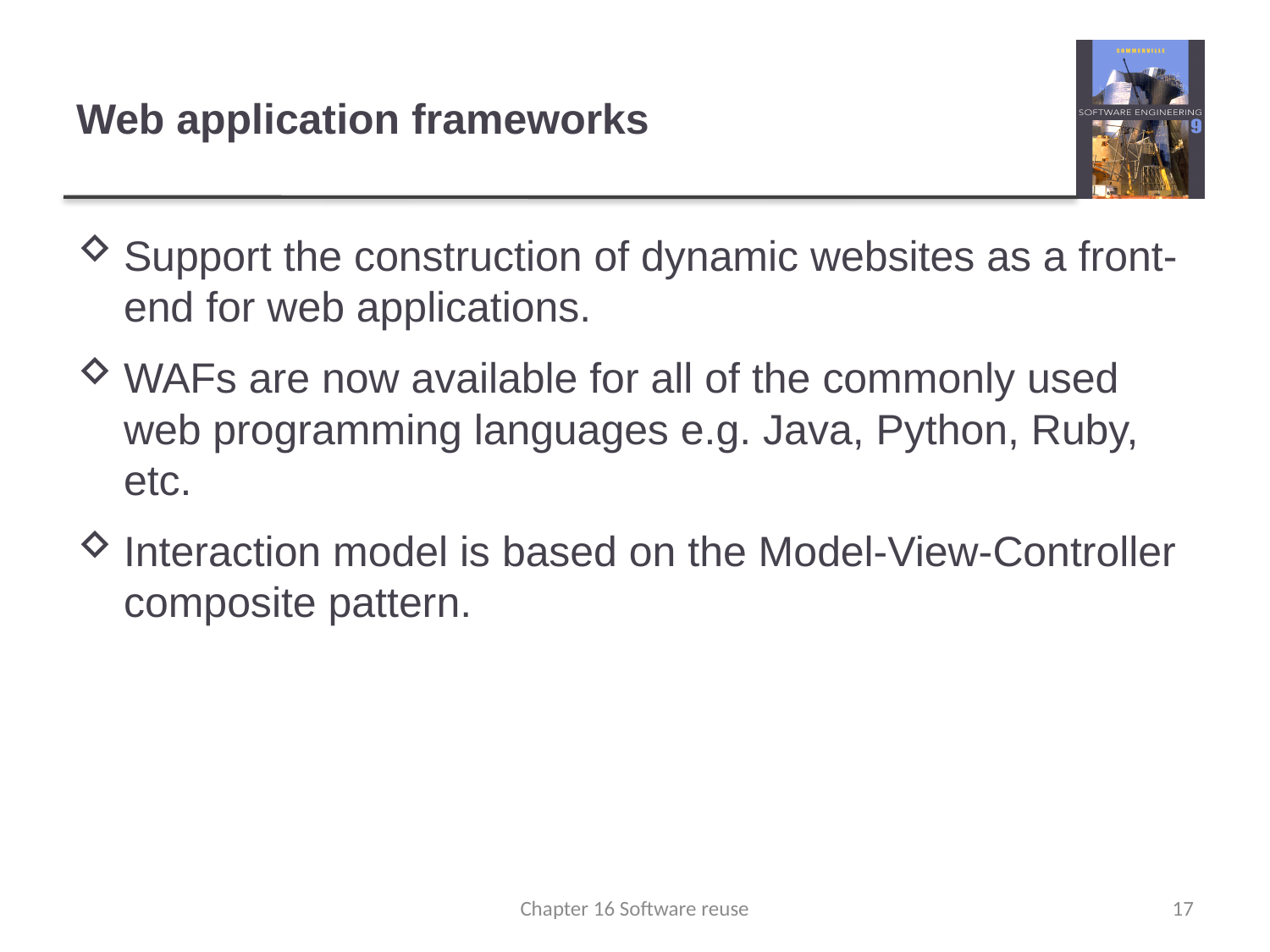

# Web application frameworks
Support the construction of dynamic websites as a front-end for web applications.
WAFs are now available for all of the commonly used web programming languages e.g. Java, Python, Ruby, etc.
Interaction model is based on the Model-View-Controller composite pattern.
Chapter 16 Software reuse
17